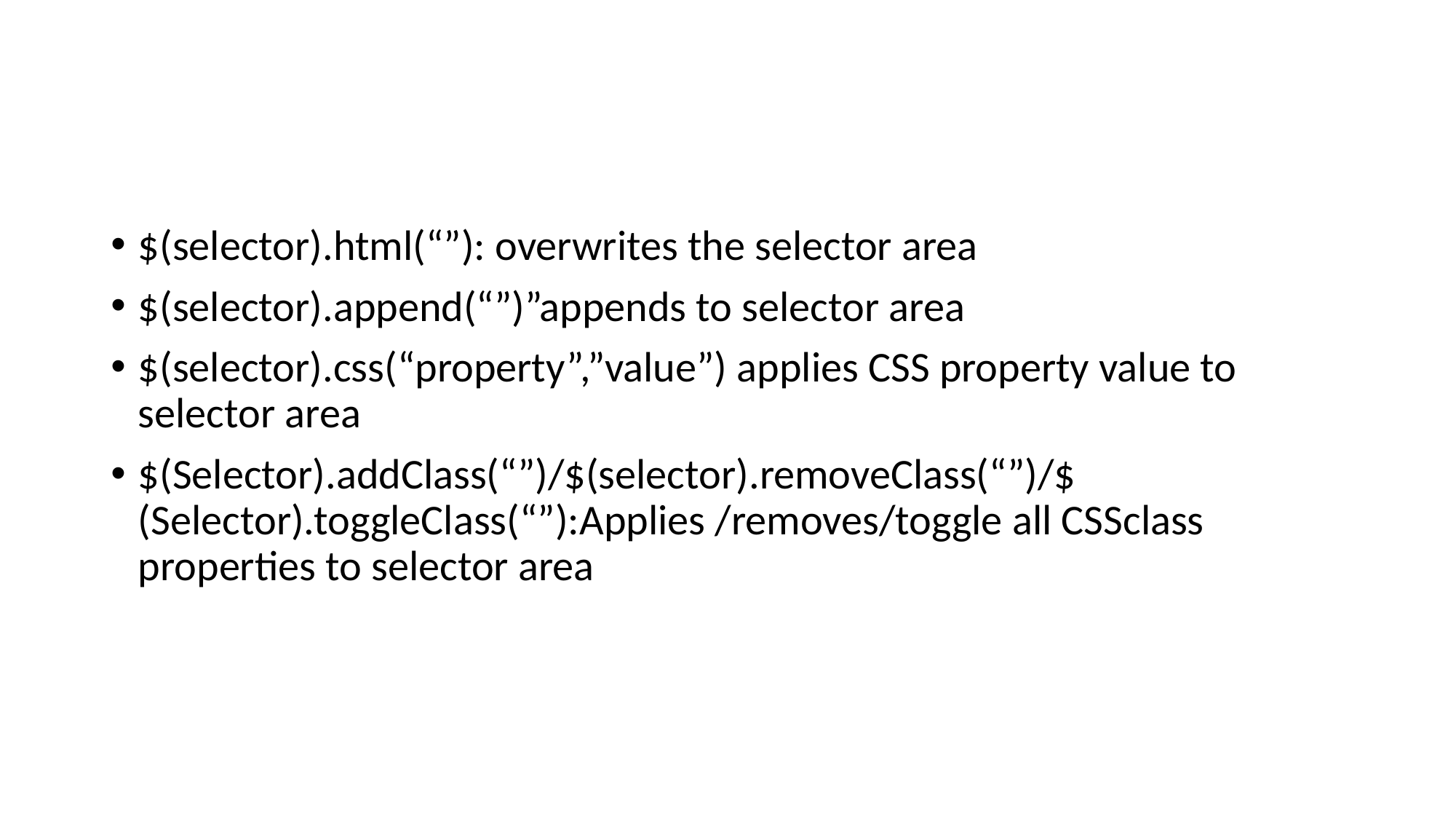

#
$(selector).html(“”): overwrites the selector area
$(selector).append(“”)”appends to selector area
$(selector).css(“property”,”value”) applies CSS property value to selector area
$(Selector).addClass(“”)/$(selector).removeClass(“”)/$(Selector).toggleClass(“”):Applies /removes/toggle all CSSclass properties to selector area